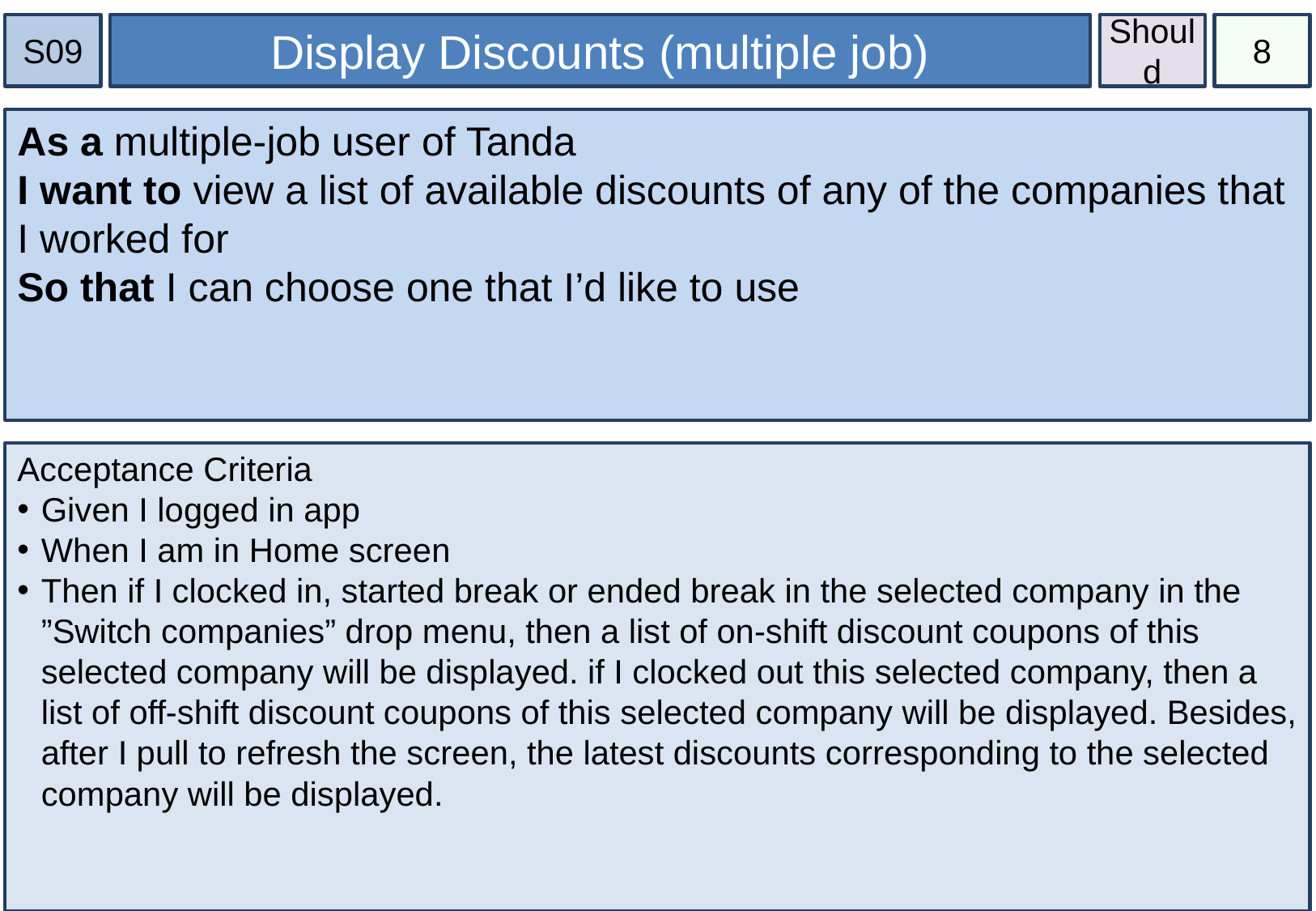

S09
Display Discounts (multiple job)
Should
8
As a multiple-job user of Tanda
I want to view a list of available discounts of any of the companies that I worked for
So that I can choose one that I’d like to use
Acceptance Criteria
Given I logged in app
When I am in Home screen
Then if I clocked in, started break or ended break in the selected company in the ”Switch companies” drop menu, then a list of on-shift discount coupons of this selected company will be displayed. if I clocked out this selected company, then a list of off-shift discount coupons of this selected company will be displayed. Besides, after I pull to refresh the screen, the latest discounts corresponding to the selected company will be displayed.
Notes